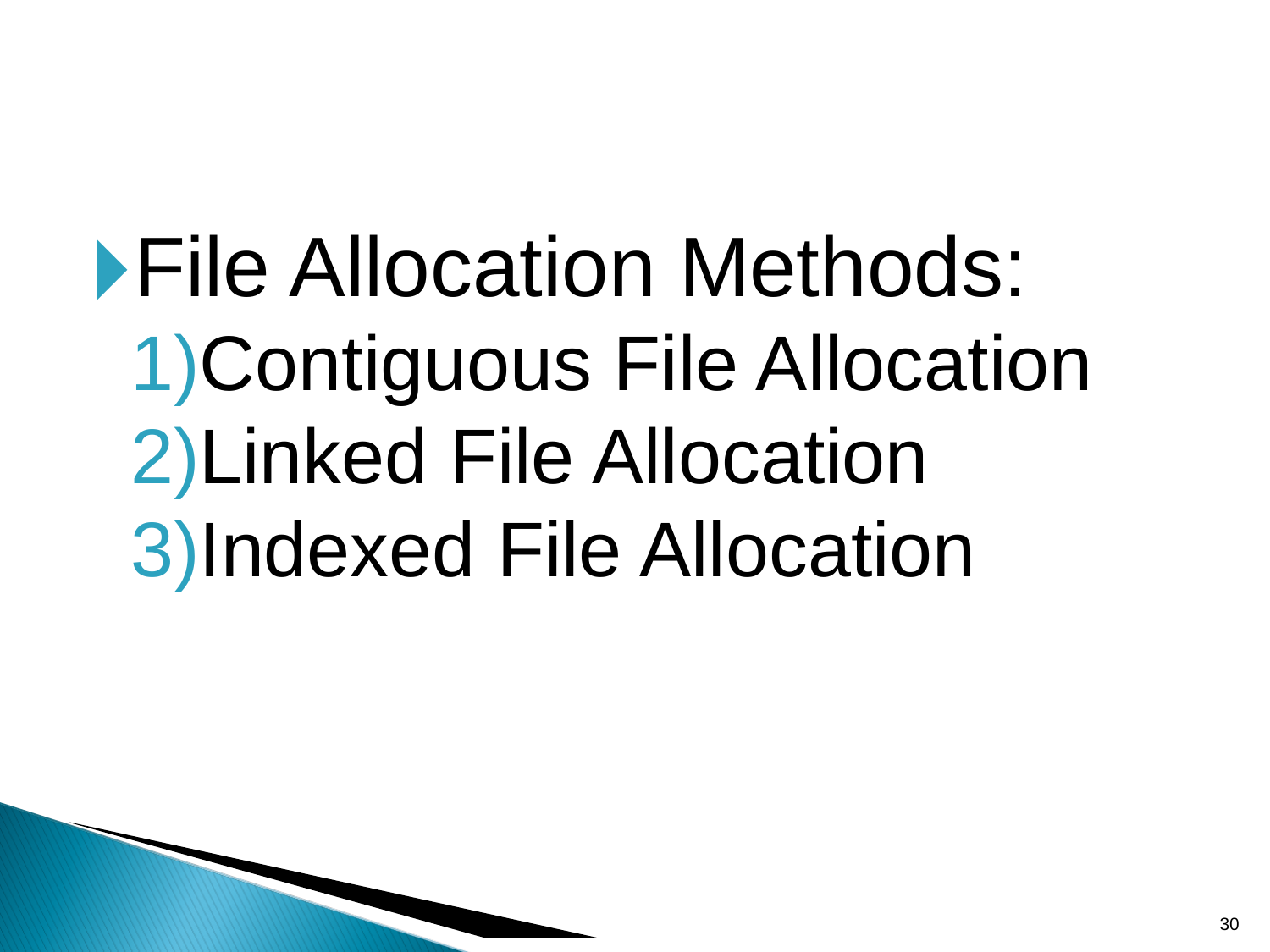

File Allocation Methods:
Contiguous File Allocation
Linked File Allocation
Indexed File Allocation
30